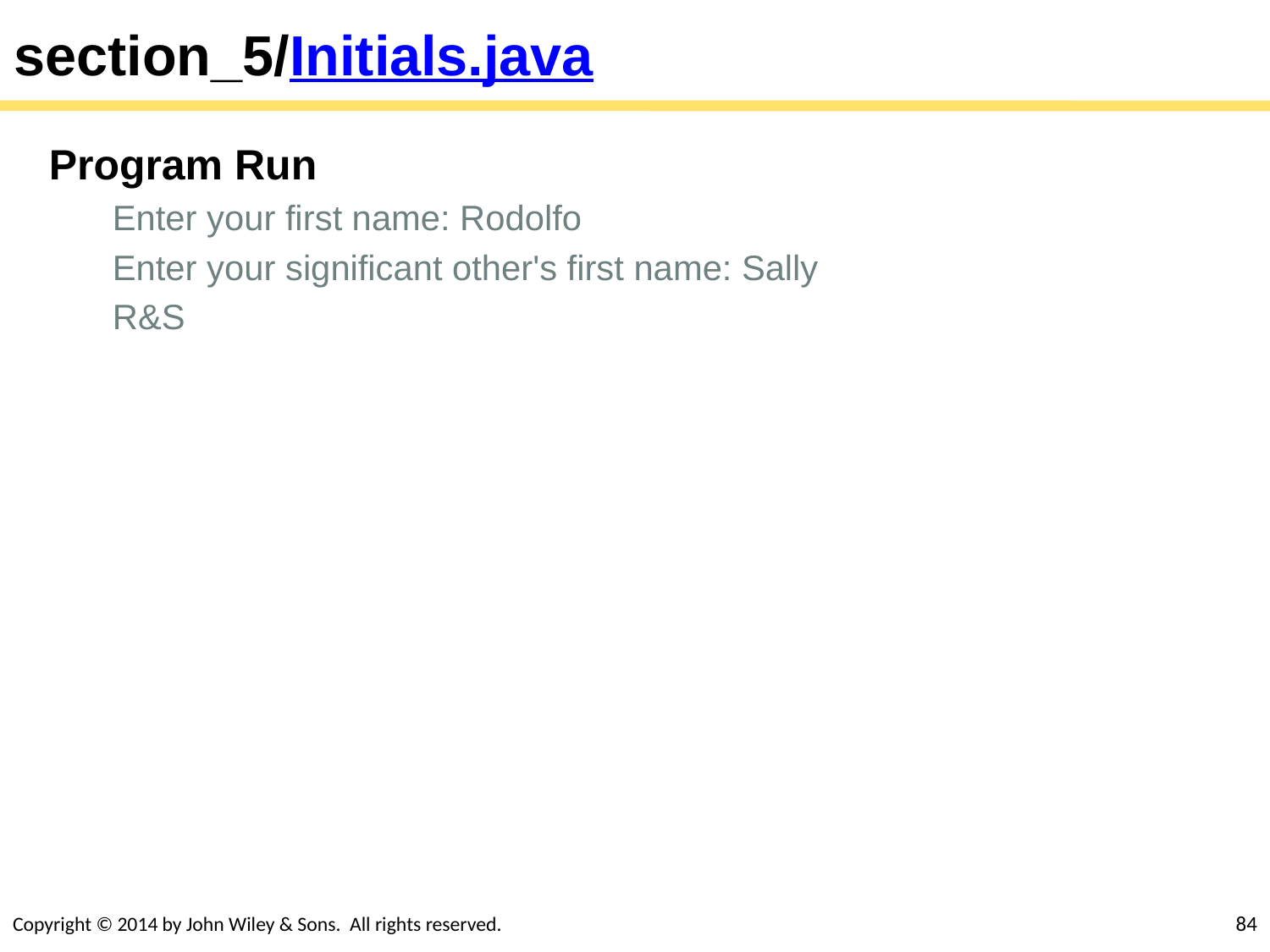

# section_5/Initials.java
Program Run
Enter your first name: Rodolfo
Enter your significant other's first name: Sally
R&S